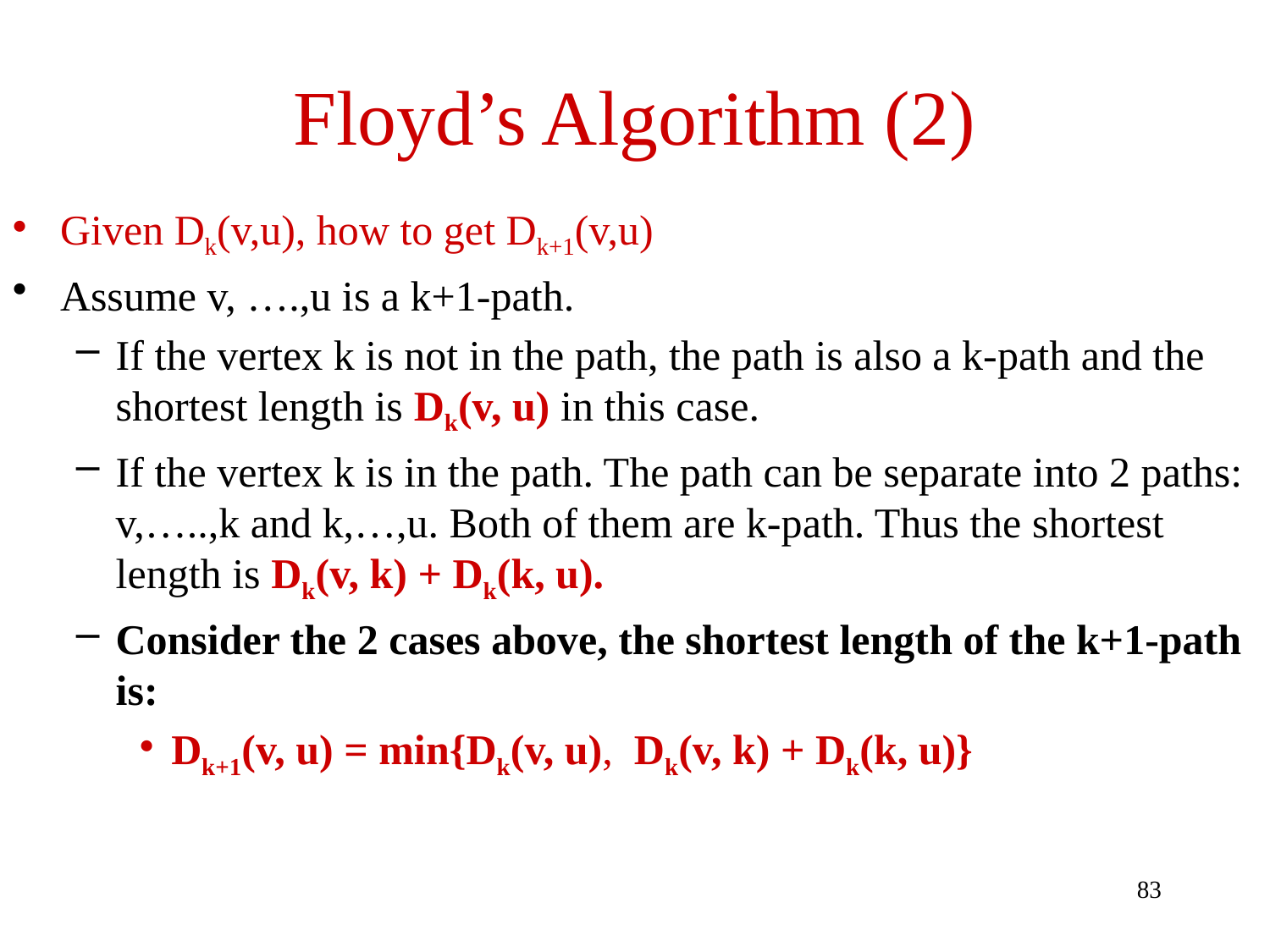

# Floyd’s Algorithm (2)
Given Dk(v,u), how to get Dk+1(v,u)
Assume v, ….,u is a k+1-path.
If the vertex k is not in the path, the path is also a k-path and the shortest length is Dk(v, u) in this case.
If the vertex k is in the path. The path can be separate into 2 paths: v,…..,k and k,…,u. Both of them are k-path. Thus the shortest length is Dk(v, k) + Dk(k, u).
Consider the 2 cases above, the shortest length of the k+1-path is:
Dk+1(v, u) = min{Dk(v, u),  Dk(v, k) + Dk(k, u)}

83